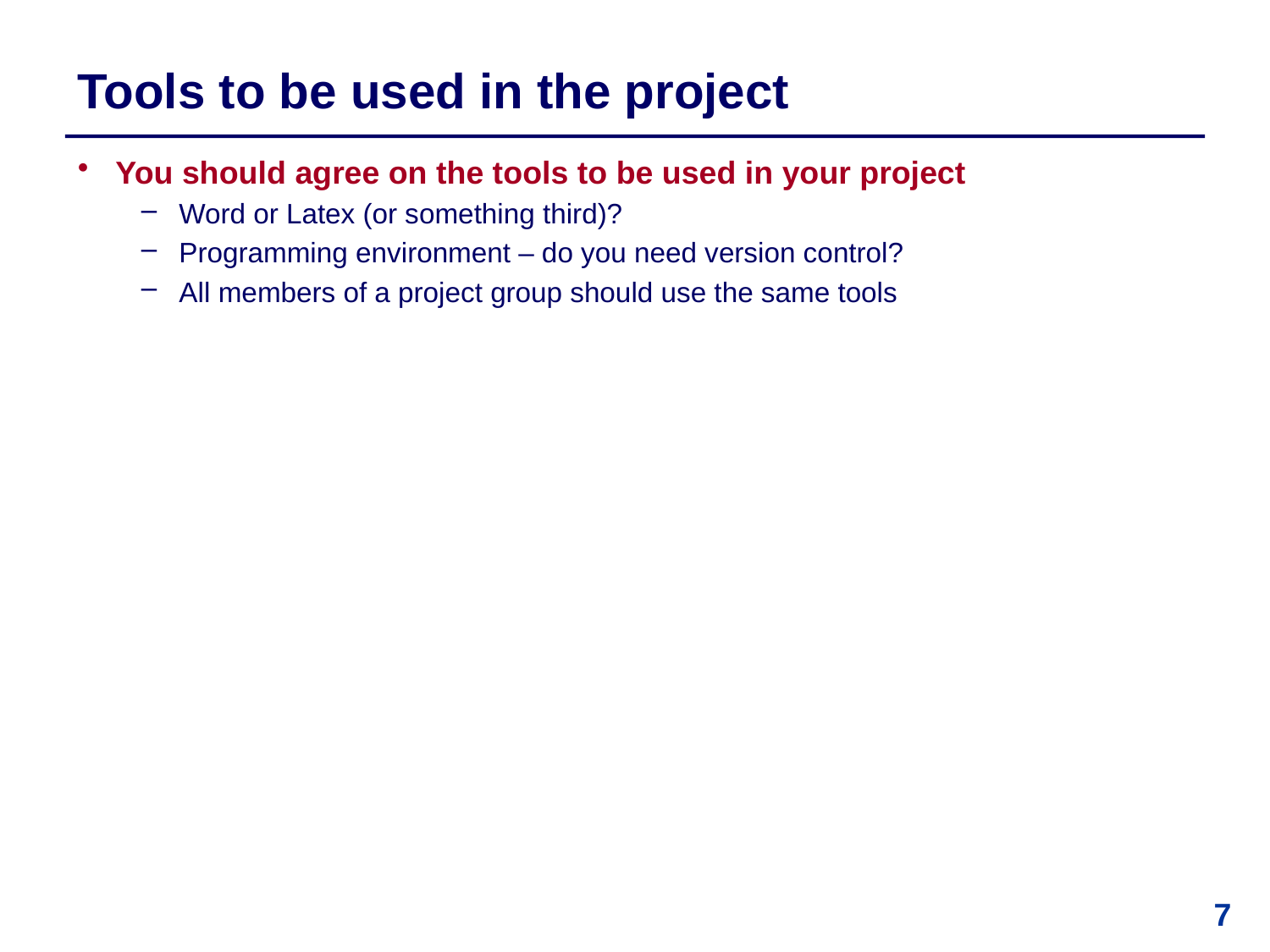

# Tools to be used in the project
You should agree on the tools to be used in your project
Word or Latex (or something third)?
Programming environment – do you need version control?
All members of a project group should use the same tools
7